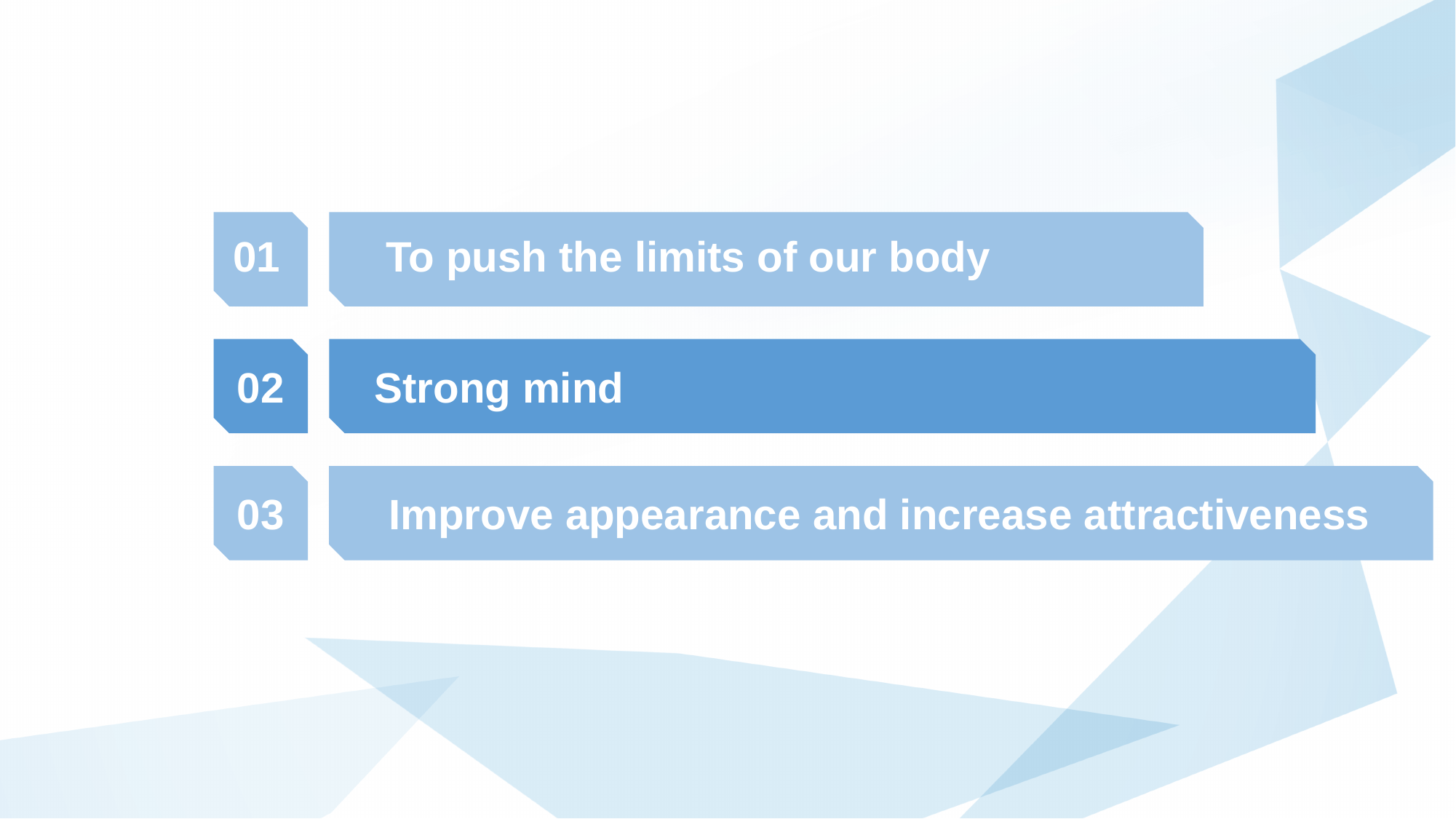

01
To push the limits of our body

Strong mind
02

03
Improve appearance and increase attractiveness